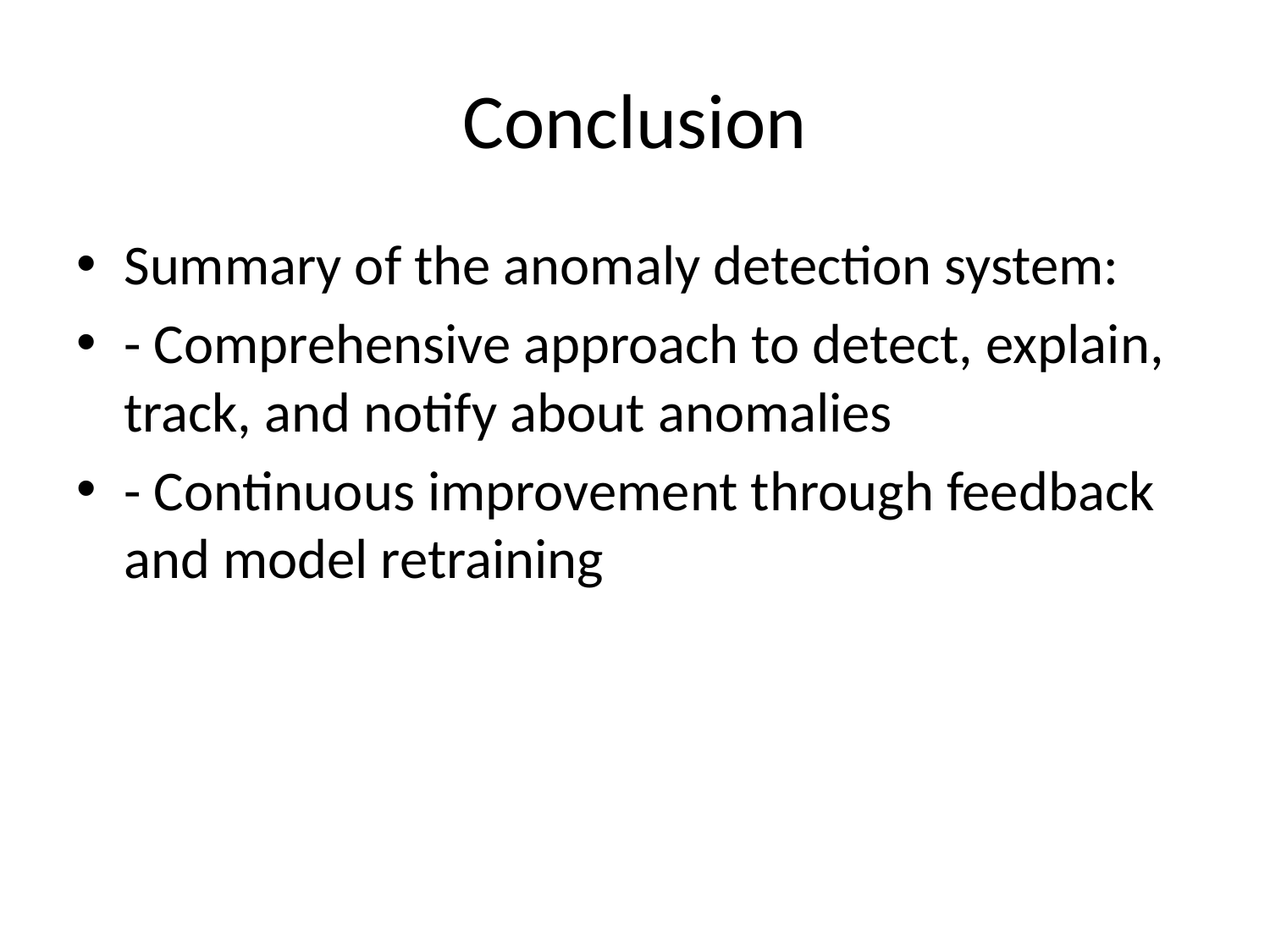

# Conclusion
Summary of the anomaly detection system:
- Comprehensive approach to detect, explain, track, and notify about anomalies
- Continuous improvement through feedback and model retraining